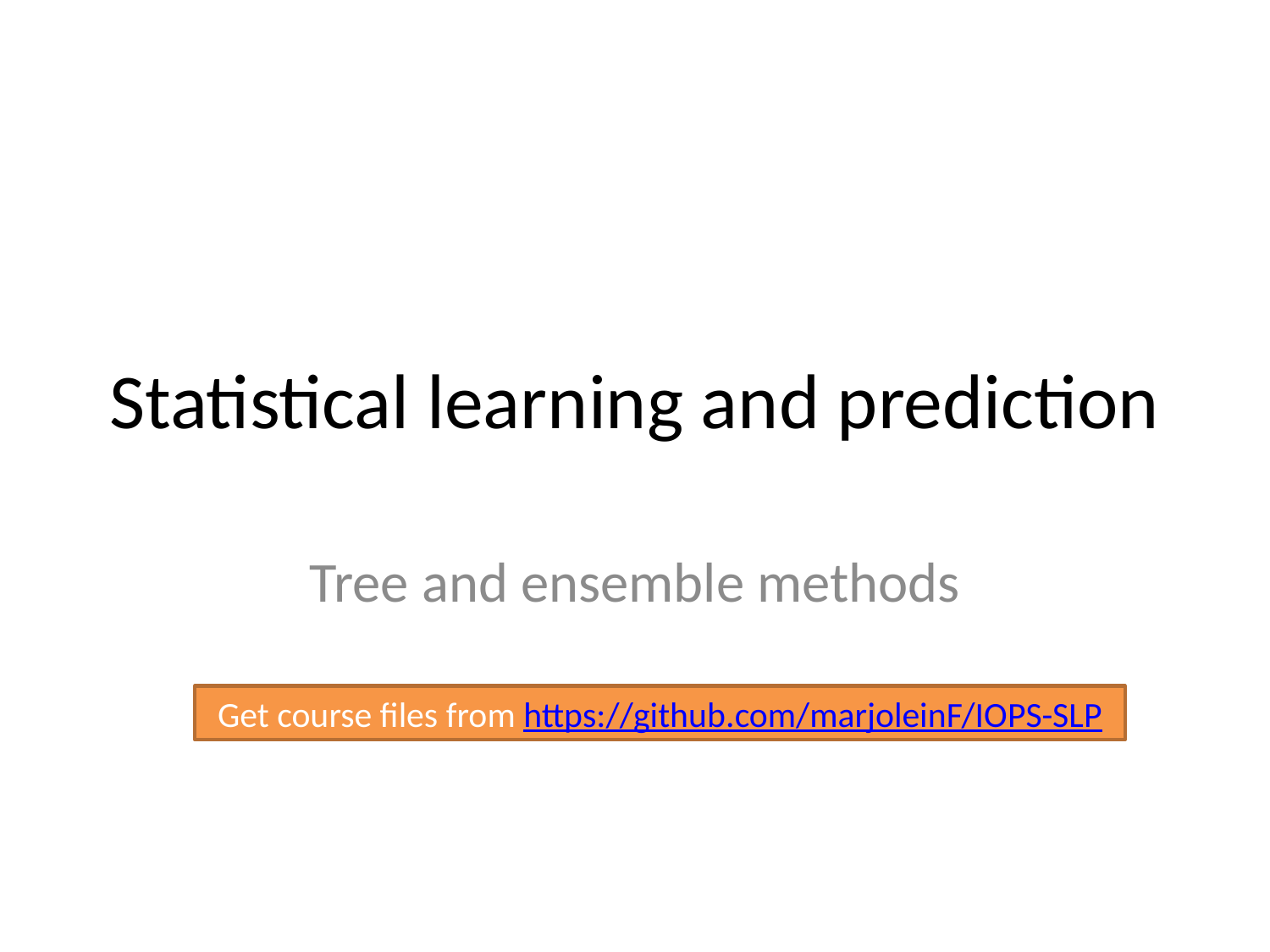

# Statistical learning and prediction
Tree and ensemble methods
Get course files from https://github.com/marjoleinF/IOPS-SLP